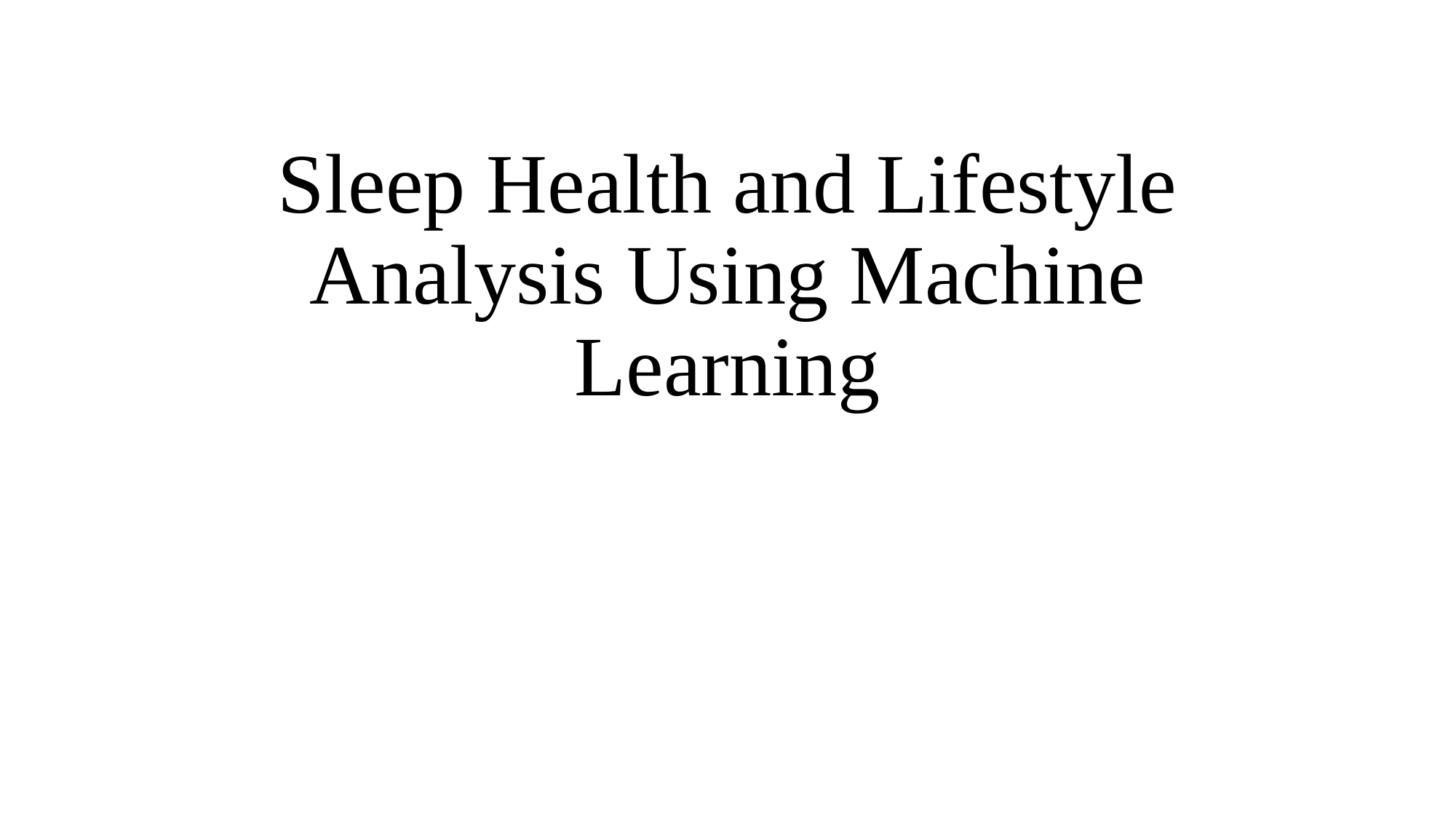

# Sleep Health and Lifestyle Analysis Using Machine Learning